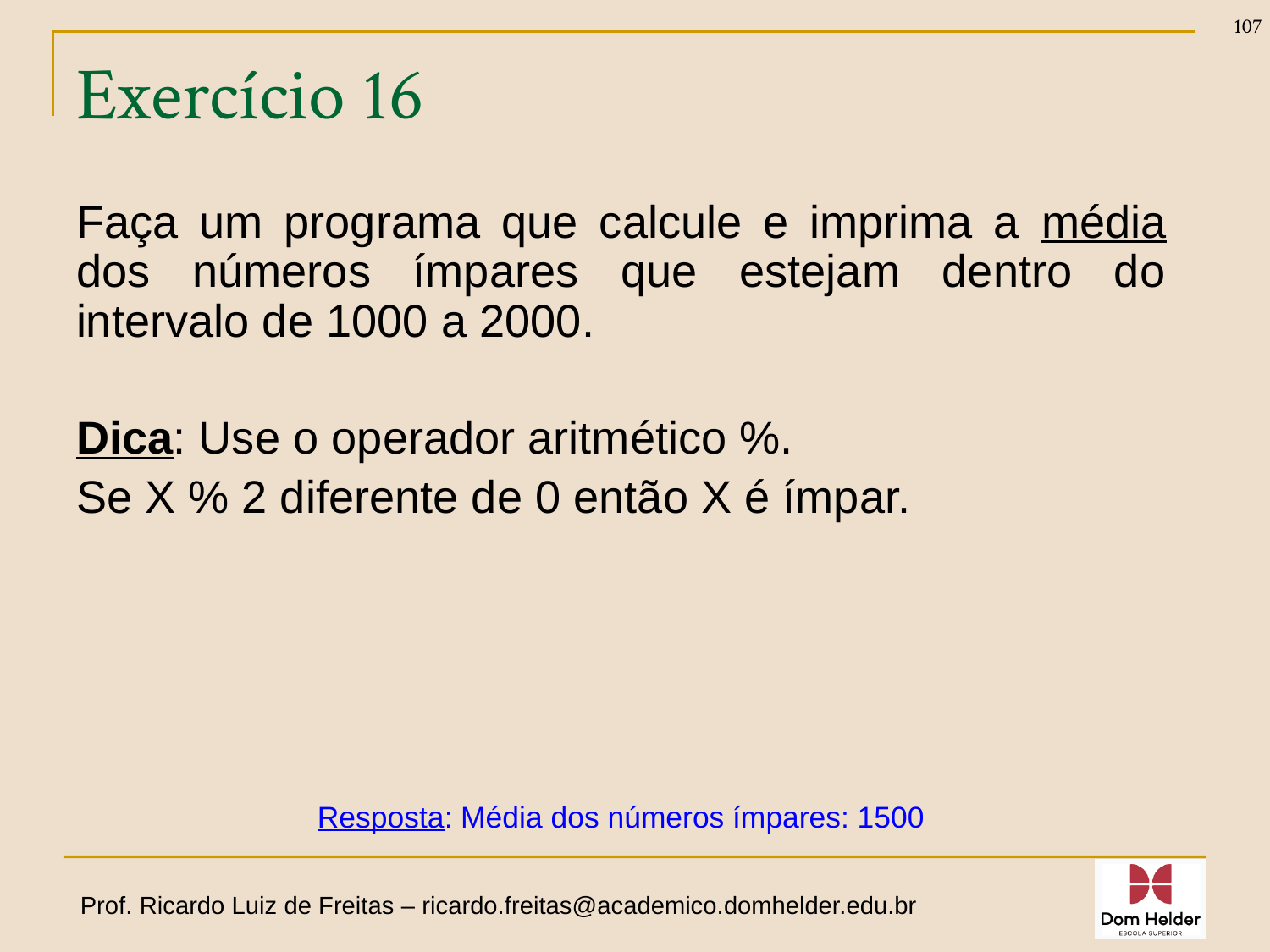

107
# Exercício 16
Faça um programa que calcule e imprima a média dos números ímpares que estejam dentro do intervalo de 1000 a 2000.

Dica: Use o operador aritmético %.
Se X % 2 diferente de 0 então X é ímpar.
Resposta: Média dos números ímpares: 1500